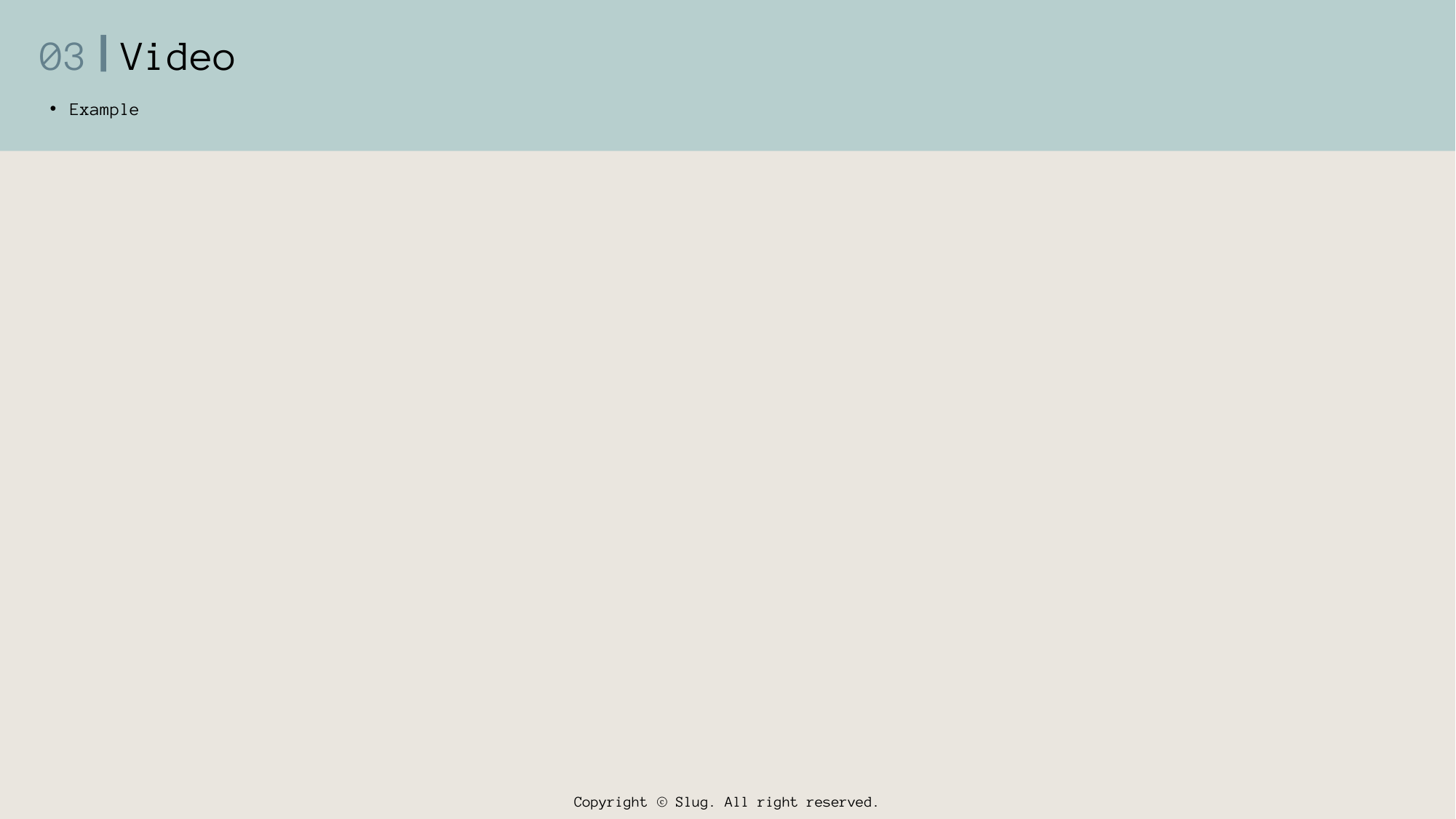

03
Video

Example
Copyright ⓒ Slug. All right reserved.